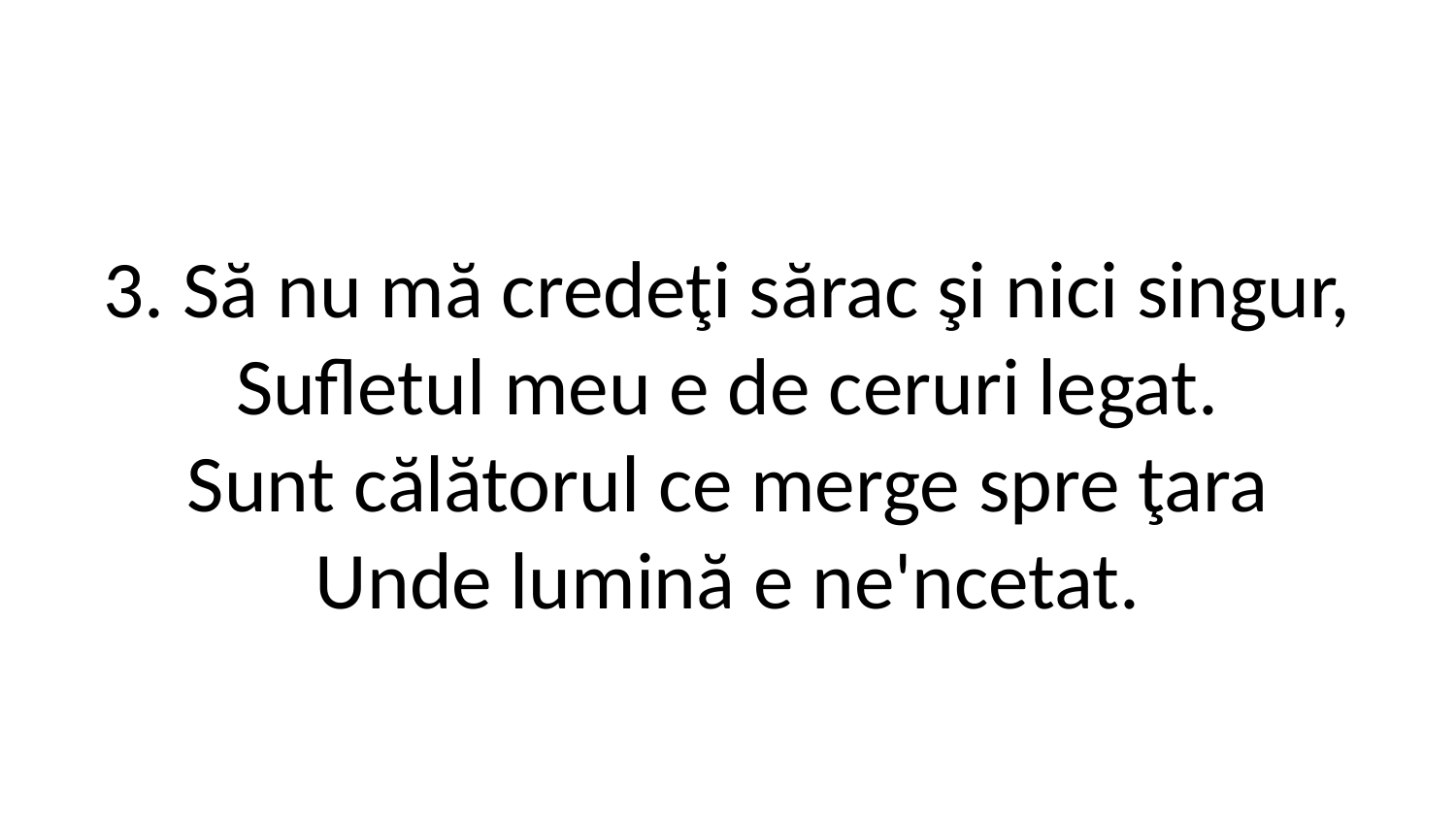

3. Să nu mă credeţi sărac şi nici singur,
Sufletul meu e de ceruri legat.
Sunt călătorul ce merge spre ţara
Unde lumină e ne'ncetat.